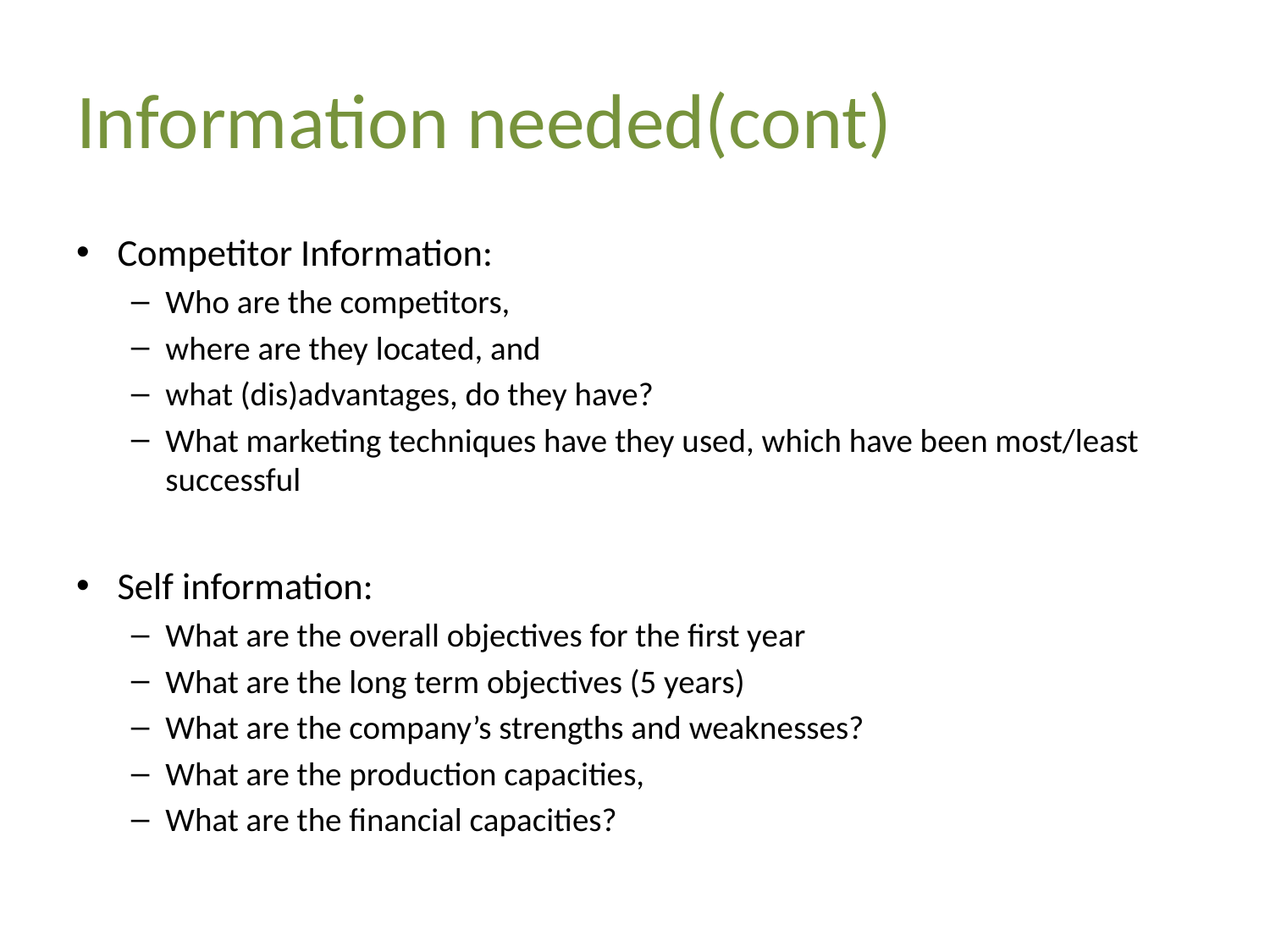

# Information needed(cont)
Competitor Information:
Who are the competitors,
where are they located, and
what (dis)advantages, do they have?
What marketing techniques have they used, which have been most/least successful

Self information:
What are the overall objectives for the first year
What are the long term objectives (5 years)
What are the company’s strengths and weaknesses?
What are the production capacities,
What are the financial capacities?